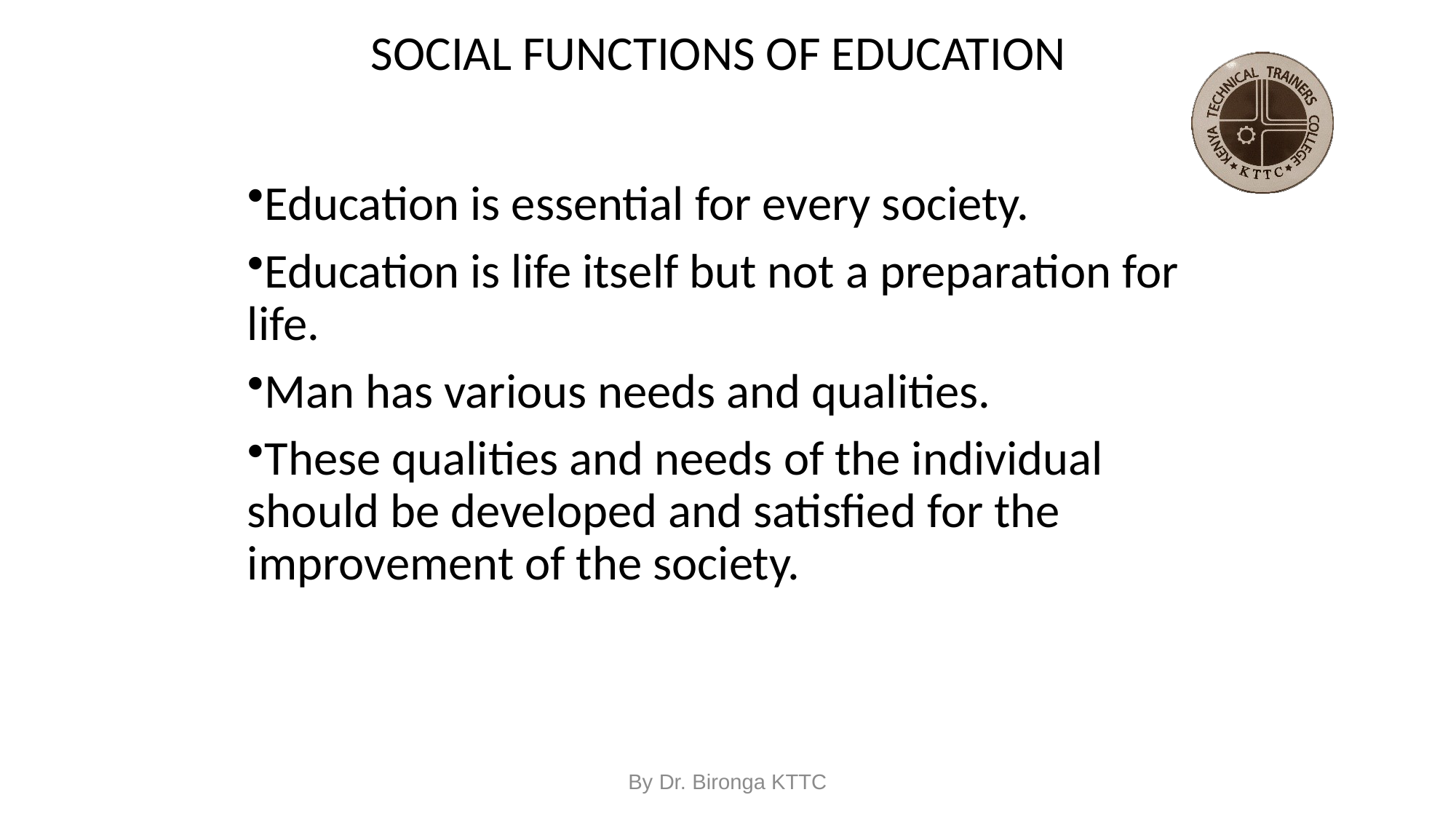

# SOCIAL FUNCTIONS OF EDUCATION
Education is essential for every society.
Education is life itself but not a preparation for life.
Man has various needs and qualities.
These qualities and needs of the individual  should be developed and satisfied for the improvement of the society.

By Dr. Bironga KTTC